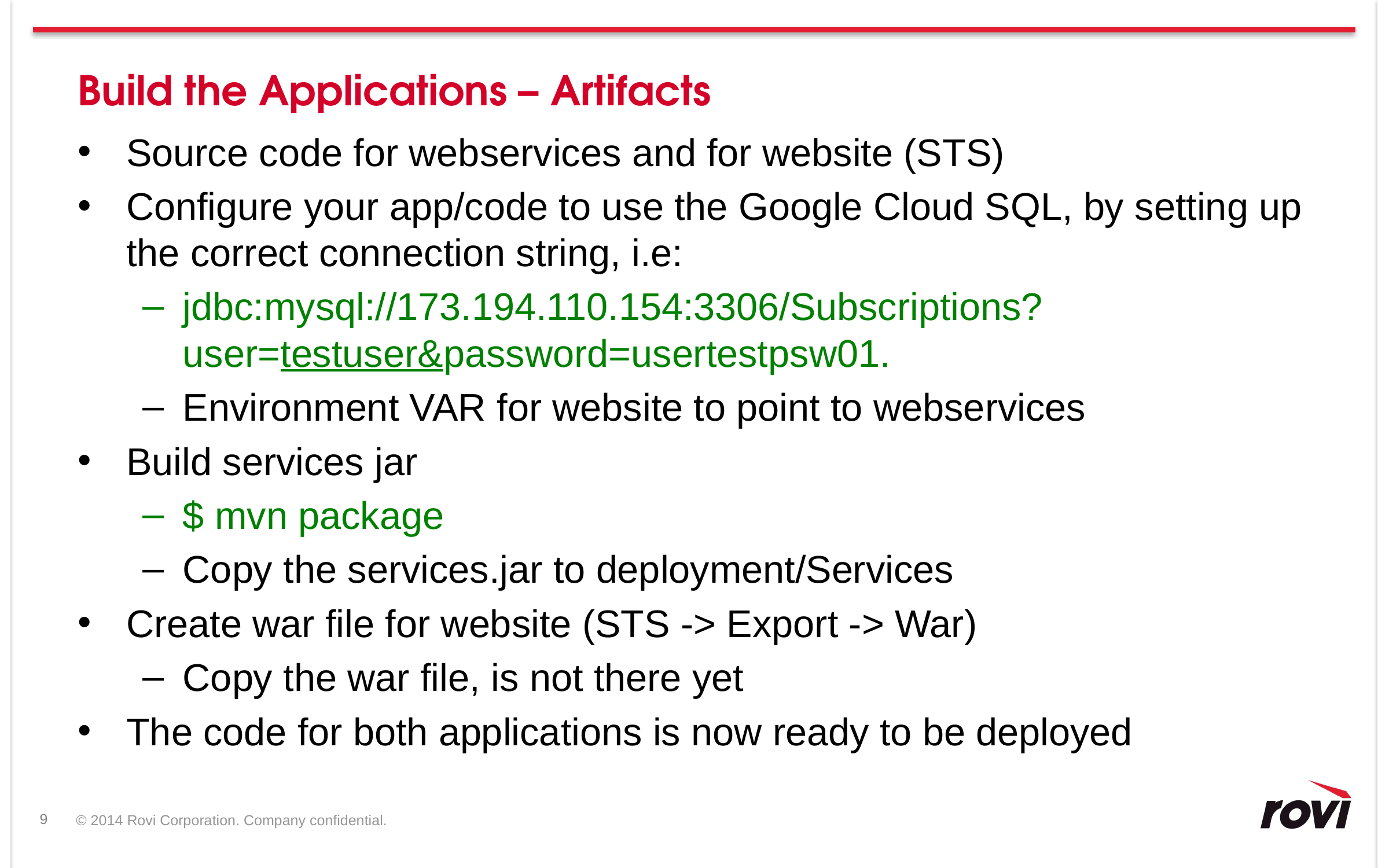

# Build the Applications – Artifacts
Source code for webservices and for website (STS)
Configure your app/code to use the Google Cloud SQL, by setting up the correct connection string, i.e:
jdbc:mysql://173.194.110.154:3306/Subscriptions?user=testuser&password=usertestpsw01.
Environment VAR for website to point to webservices
Build services jar
$ mvn package
Copy the services.jar to deployment/Services
Create war file for website (STS -> Export -> War)
Copy the war file, is not there yet
The code for both applications is now ready to be deployed